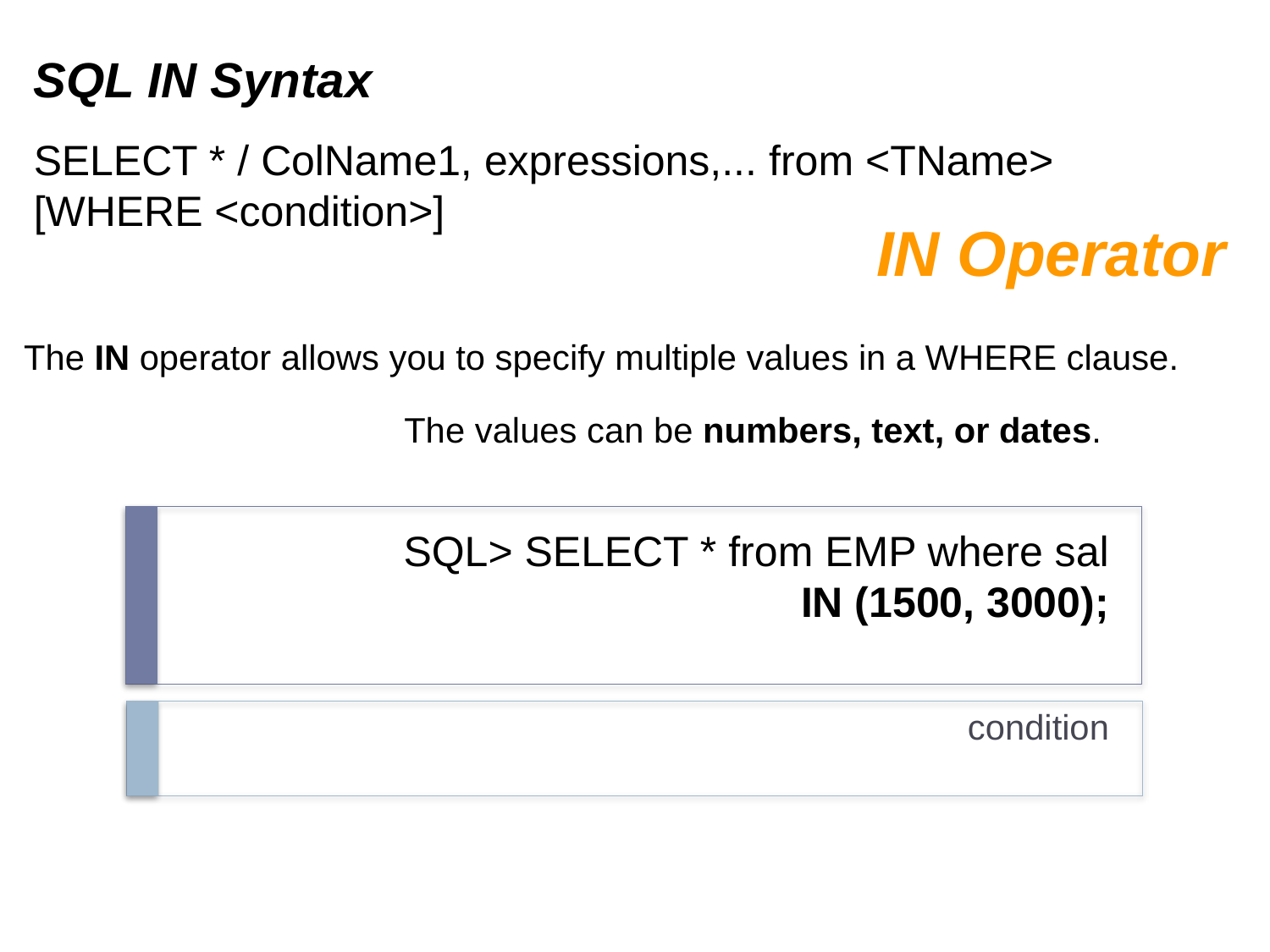

SQL IN Syntax
SELECT * / ColName1, expressions,... from <TName>
[WHERE <condition>]
IN Operator
The IN operator allows you to specify multiple values in a WHERE clause.
The values can be numbers, text, or dates.
# SQL> SELECT * from EMP where sal IN (1500, 3000);
condition